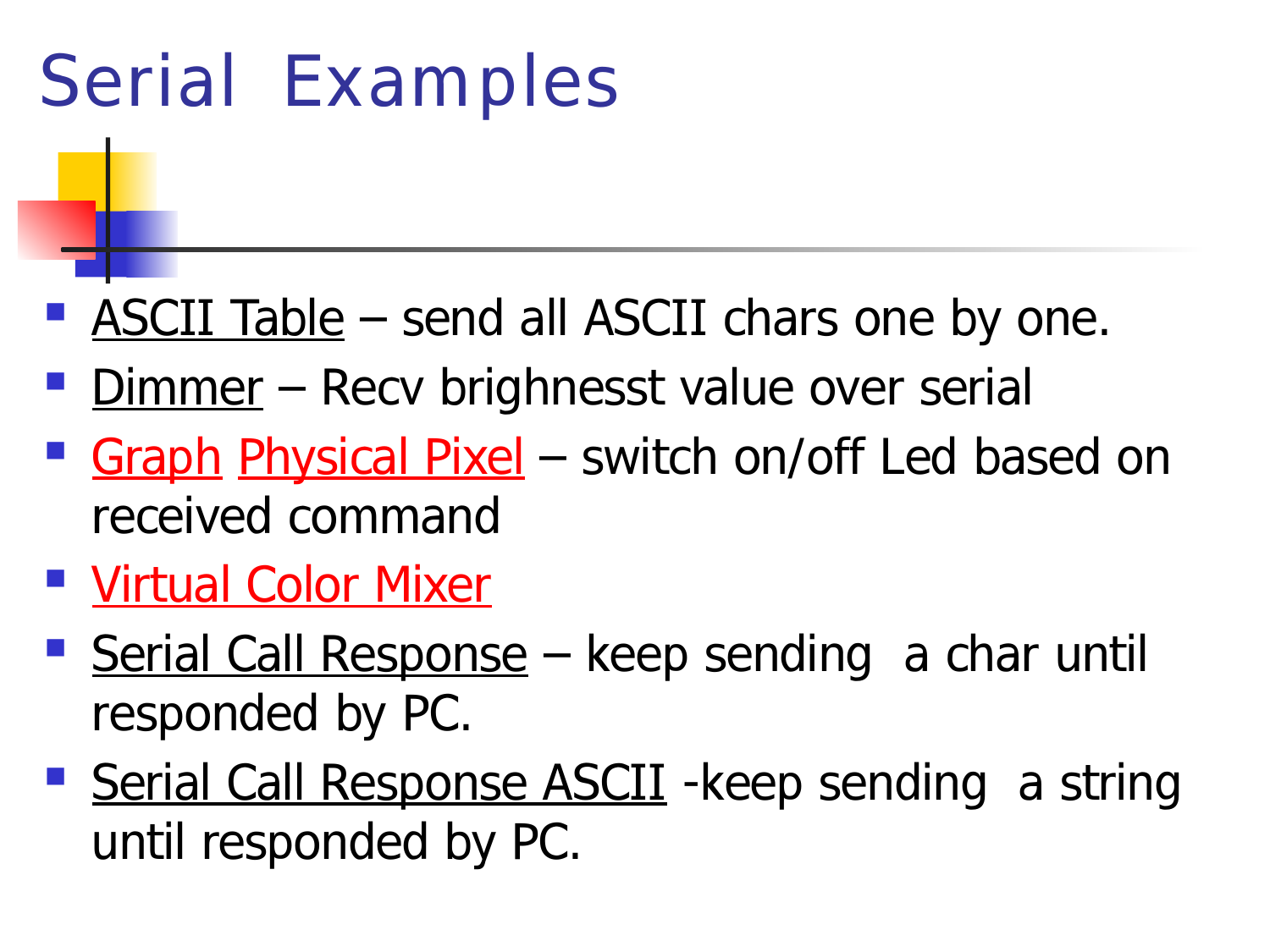

# Serial  Examples
ASCII Table – send all ASCII chars one by one.
Dimmer – Recv brighnesst value over serial
Graph Physical Pixel – switch on/off Led based on received command
Virtual Color Mixer
Serial Call Response – keep sending  a char until responded by PC.
Serial Call Response ASCII -keep sending  a string until responded by PC.